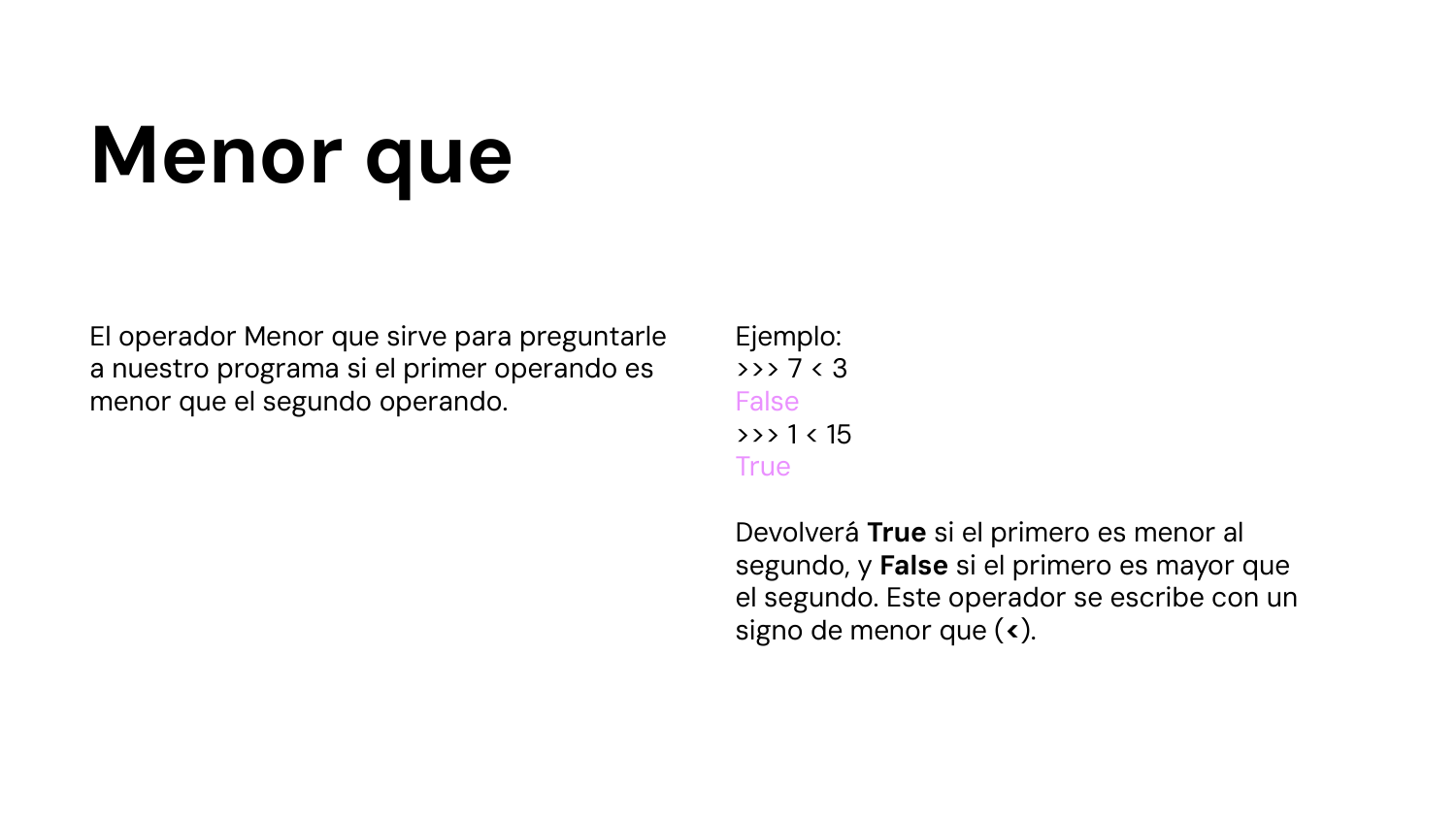

Menor que
El operador Menor que sirve para preguntarle a nuestro programa si el primer operando es menor que el segundo operando.
Ejemplo:
>>> 7 < 3
False
>>> 1 < 15
True
Devolverá True si el primero es menor al segundo, y False si el primero es mayor que el segundo. Este operador se escribe con un signo de menor que (<).